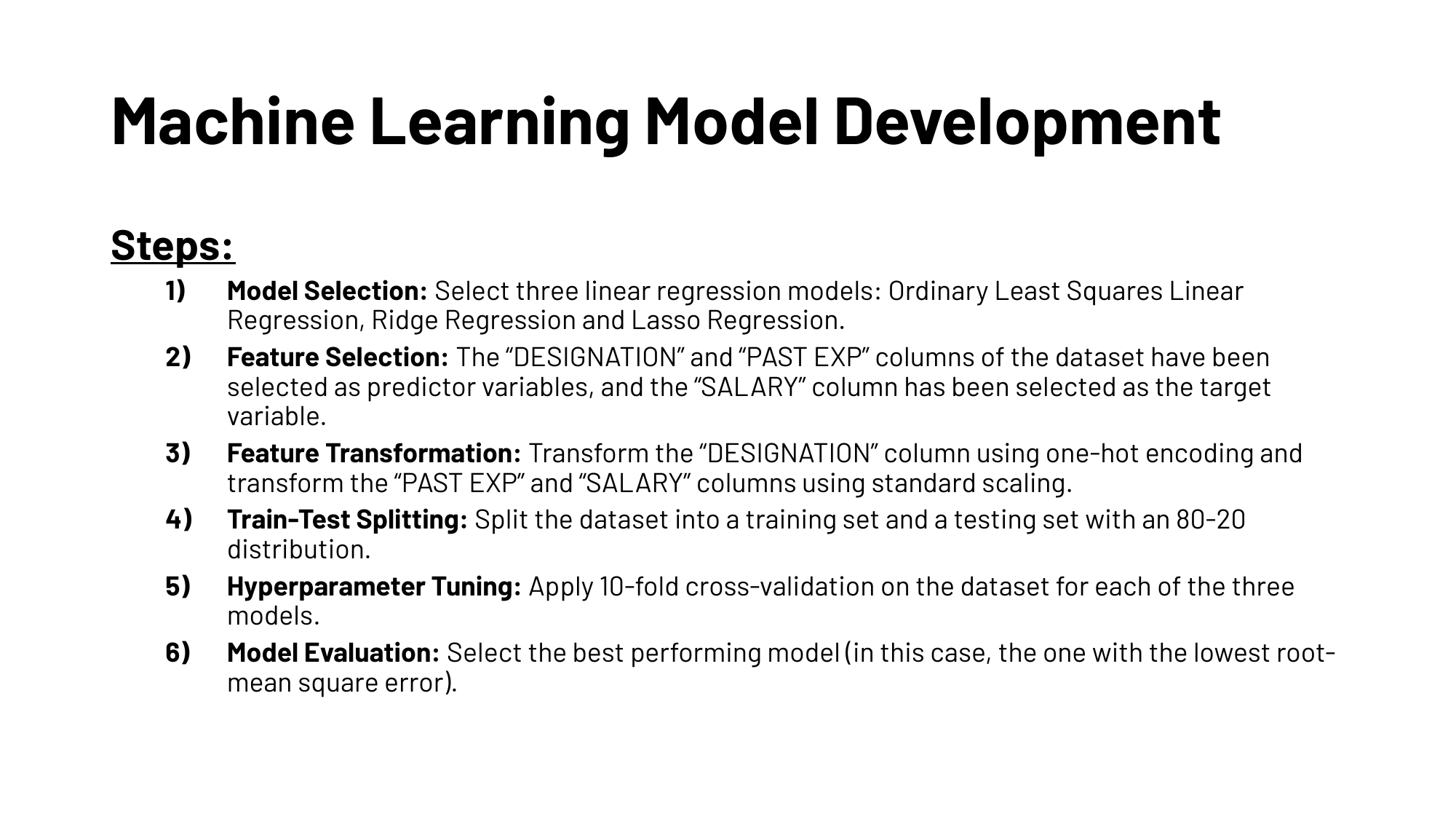

# Machine Learning Model Development
Steps:
Model Selection: Select three linear regression models: Ordinary Least Squares Linear Regression, Ridge Regression and Lasso Regression.
Feature Selection: The “DESIGNATION” and “PAST EXP” columns of the dataset have been selected as predictor variables, and the “SALARY” column has been selected as the target variable.
Feature Transformation: Transform the “DESIGNATION” column using one-hot encoding and transform the “PAST EXP” and “SALARY” columns using standard scaling.
Train-Test Splitting: Split the dataset into a training set and a testing set with an 80-20 distribution.
Hyperparameter Tuning: Apply 10-fold cross-validation on the dataset for each of the three models.
Model Evaluation: Select the best performing model (in this case, the one with the lowest root-mean square error).